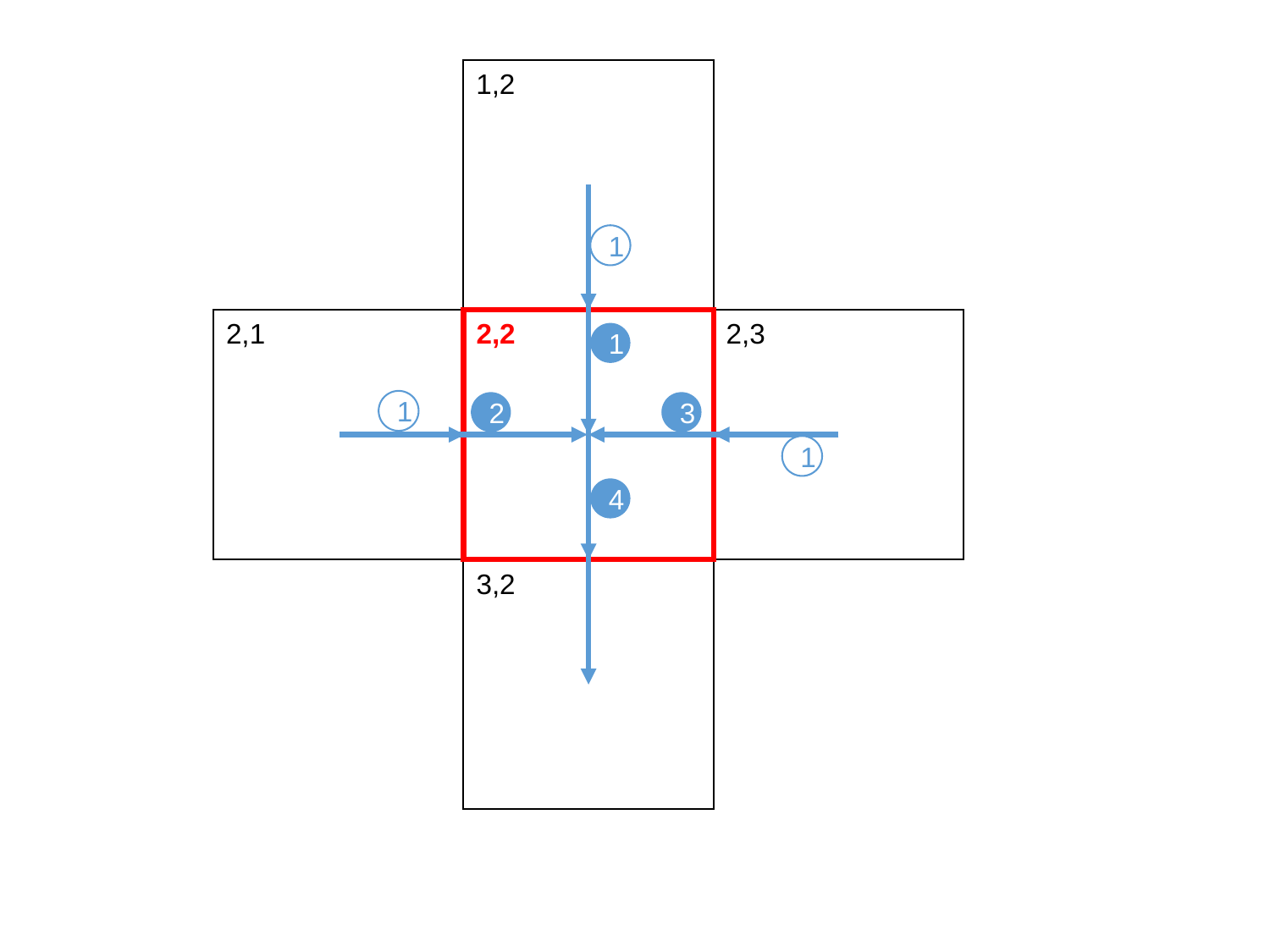

1,2
2,1
2,2
2,3
3,2
1
1
1
2
3
1
4